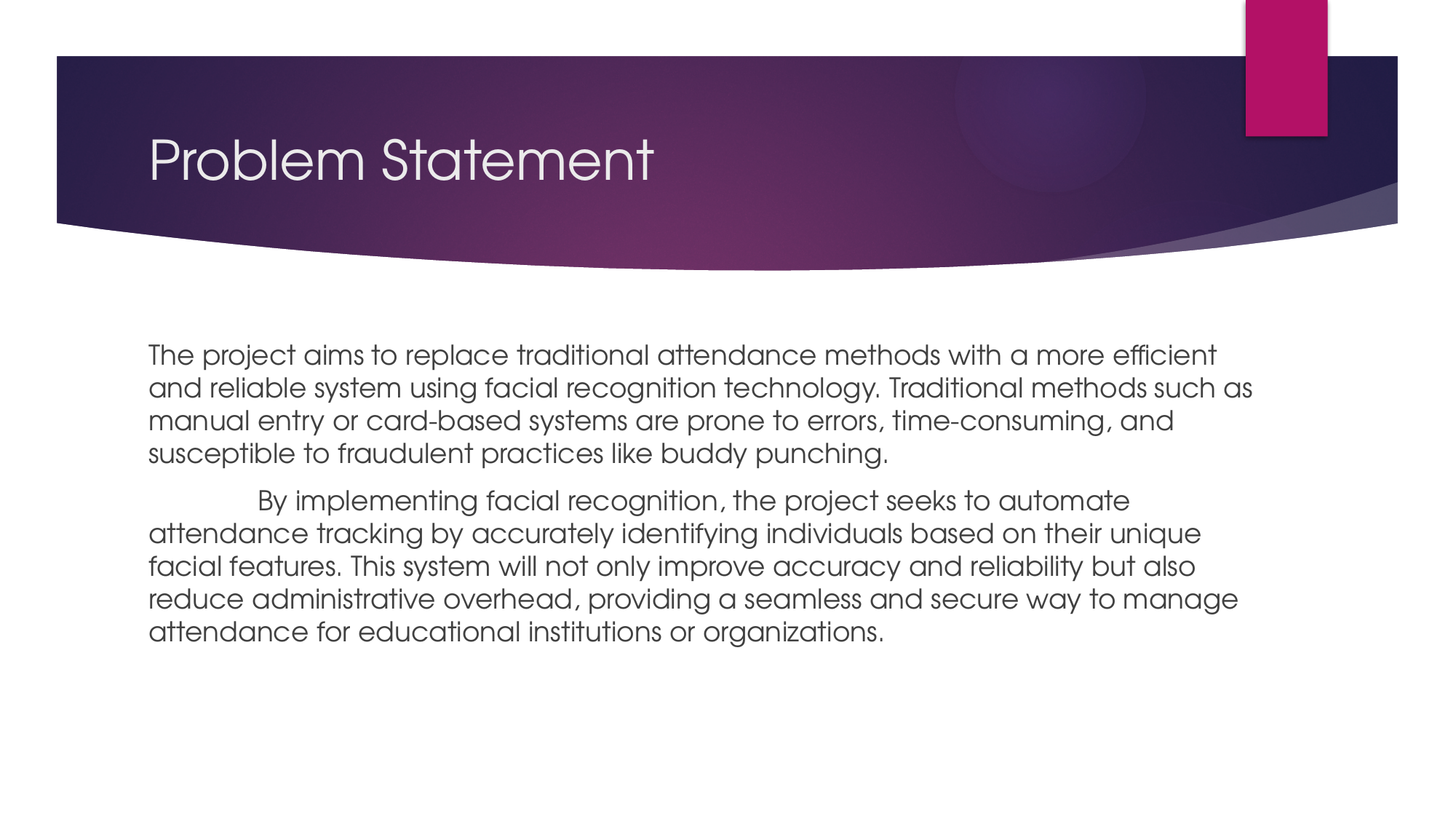

# Problem Statement
The project aims to replace traditional attendance methods with a more efficient and reliable system using facial recognition technology. Traditional methods such as manual entry or card-based systems are prone to errors, time-consuming, and susceptible to fraudulent practices like buddy punching.
	By implementing facial recognition, the project seeks to automate attendance tracking by accurately identifying individuals based on their unique facial features. This system will not only improve accuracy and reliability but also reduce administrative overhead, providing a seamless and secure way to manage attendance for educational institutions or organizations.